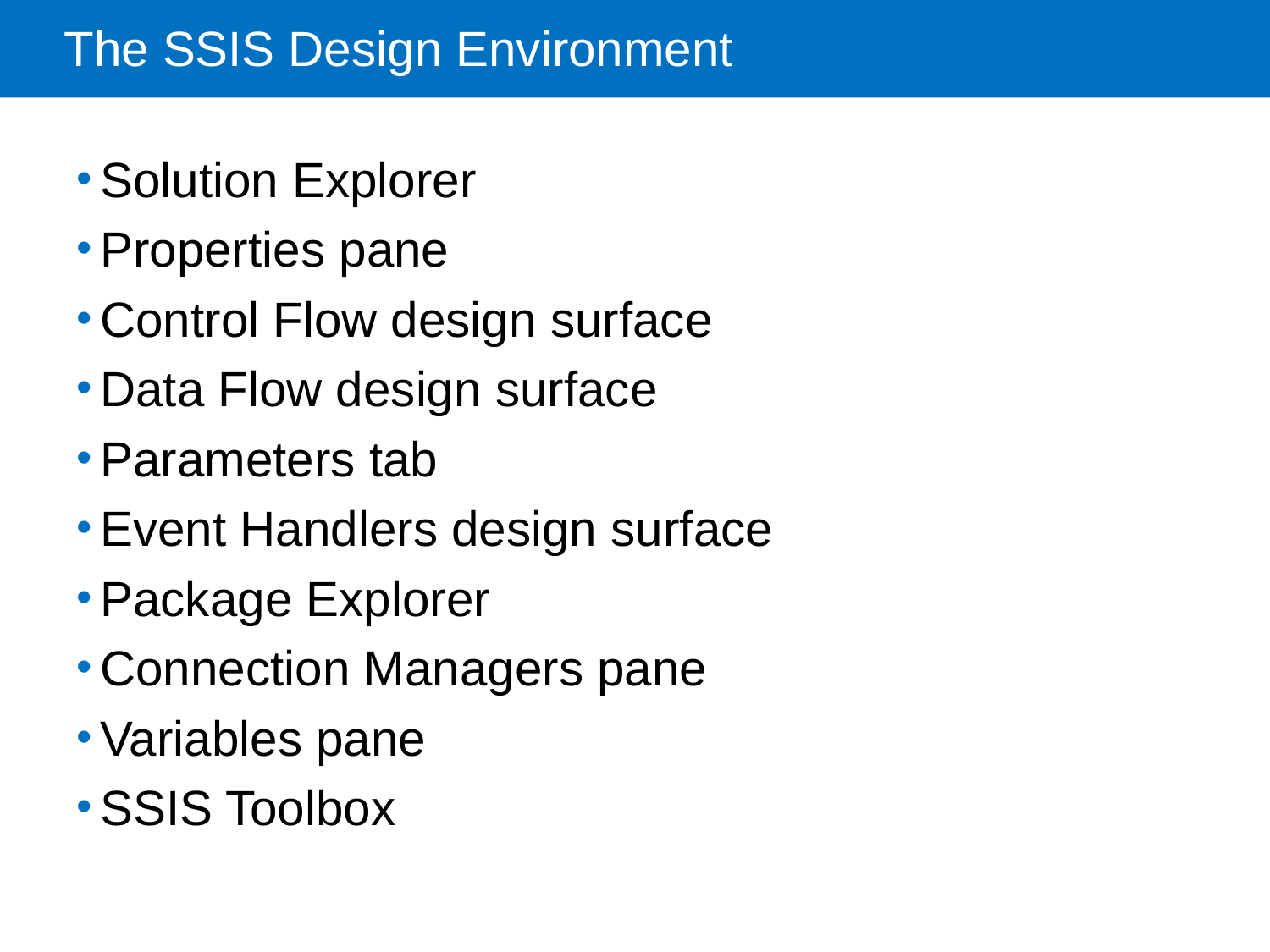

# The SSIS Design Environment
Solution Explorer
Properties pane
Control Flow design surface
Data Flow design surface
Parameters tab
Event Handlers design surface
Package Explorer
Connection Managers pane
Variables pane
SSIS Toolbox